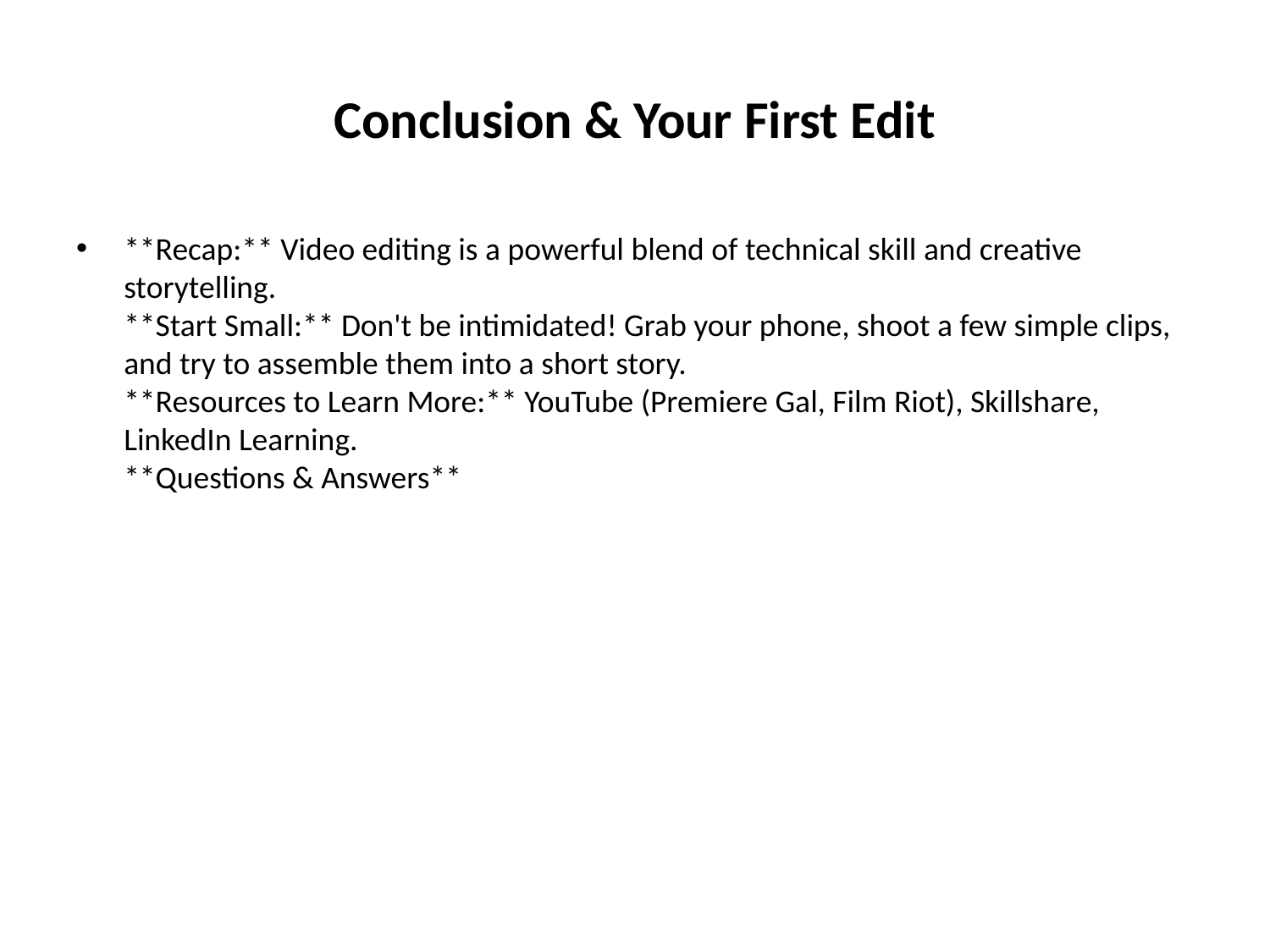

# Conclusion & Your First Edit
**Recap:** Video editing is a powerful blend of technical skill and creative storytelling.
**Start Small:** Don't be intimidated! Grab your phone, shoot a few simple clips, and try to assemble them into a short story.
**Resources to Learn More:** YouTube (Premiere Gal, Film Riot), Skillshare, LinkedIn Learning.
**Questions & Answers**